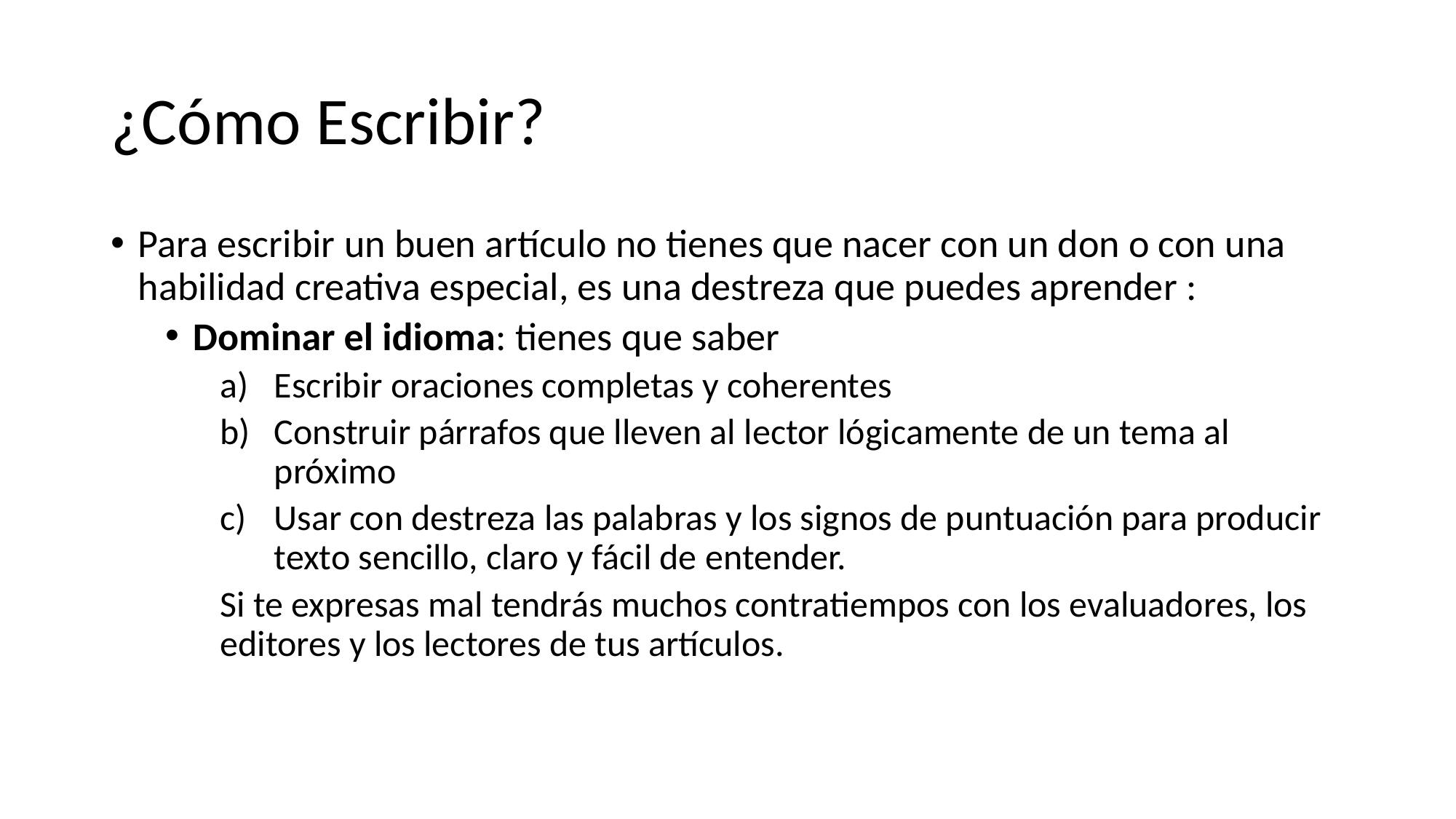

# ¿Cómo Escribir?
Para escribir un buen artículo no tienes que nacer con un don o con una habilidad creativa especial, es una destreza que puedes aprender :
Dominar el idioma: tienes que saber
Escribir oraciones completas y coherentes
Construir párrafos que lleven al lector lógicamente de un tema al próximo
Usar con destreza las palabras y los signos de puntuación para producir texto sencillo, claro y fácil de entender.
Si te expresas mal tendrás muchos contratiempos con los evaluadores, los editores y los lectores de tus artículos.